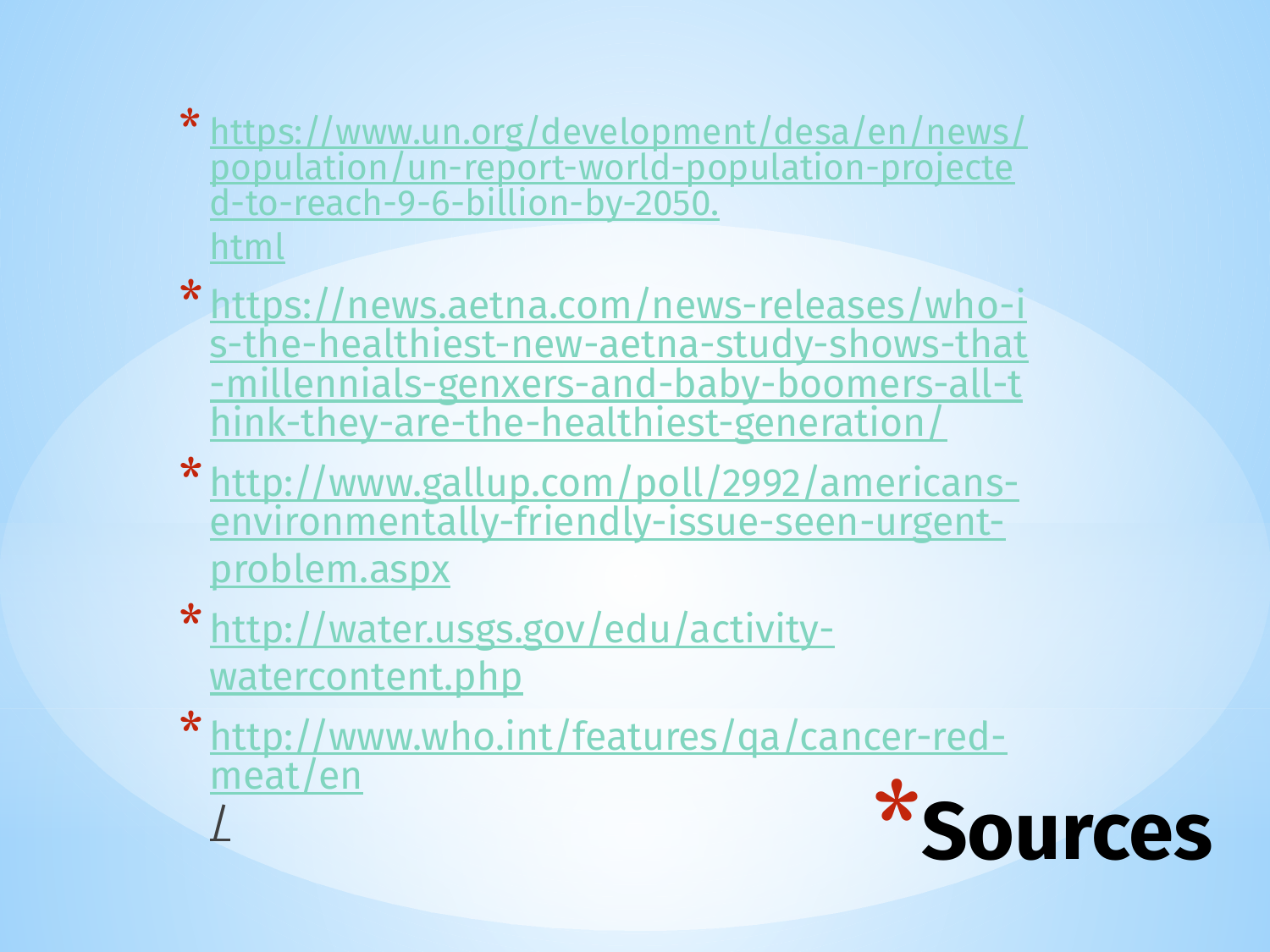

https://www.un.org/development/desa/en/news/population/un-report-world-population-projected-to-reach-9-6-billion-by-2050.html
https://news.aetna.com/news-releases/who-is-the-healthiest-new-aetna-study-shows-that-millennials-genxers-and-baby-boomers-all-think-they-are-the-healthiest-generation/
http://www.gallup.com/poll/2992/americans-environmentally-friendly-issue-seen-urgent-problem.aspx
http://water.usgs.gov/edu/activity-watercontent.php
http://www.who.int/features/qa/cancer-red-meat/en/

# Sources